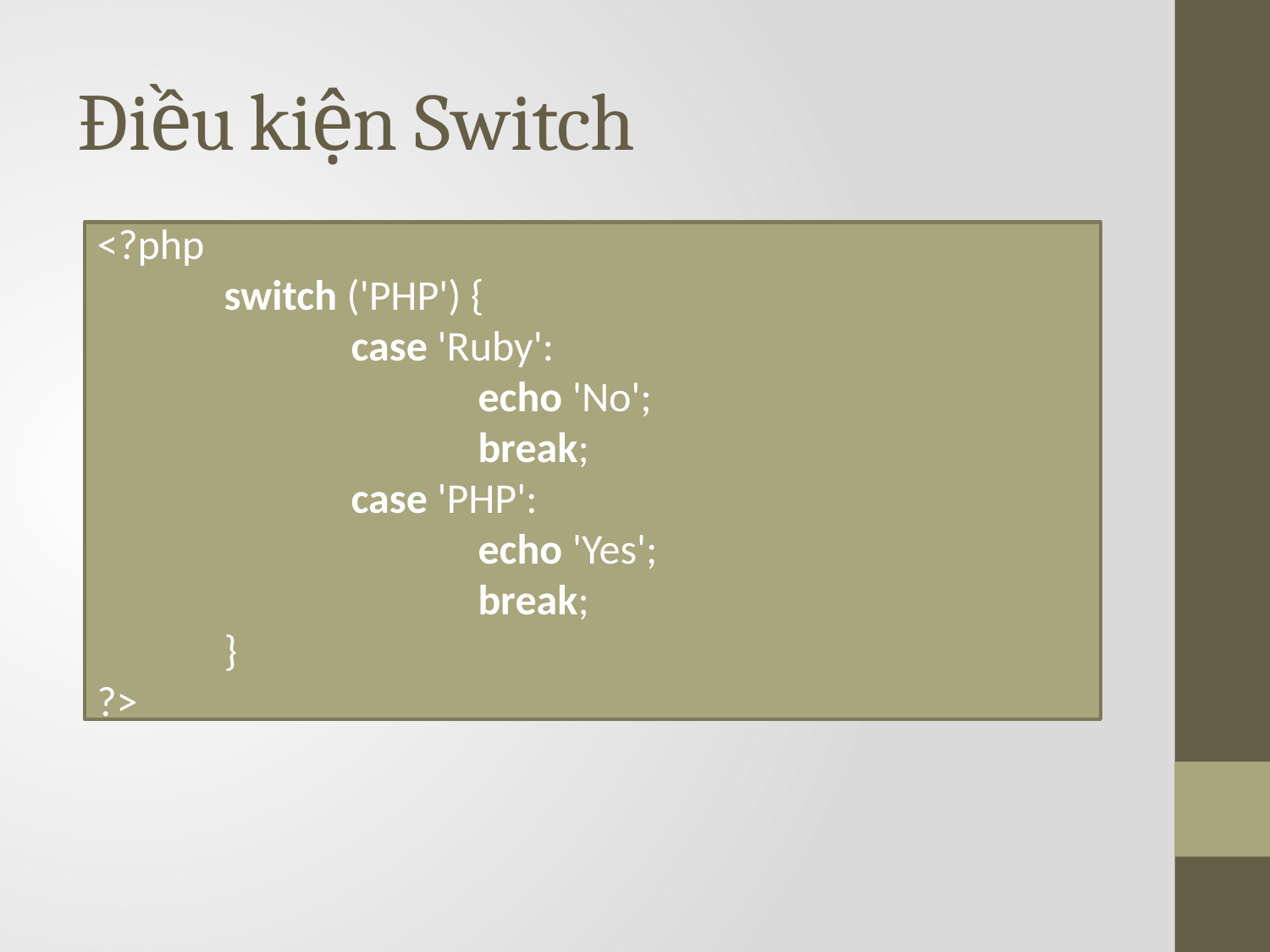

# Điều kiện Switch

<?php
	switch ('PHP') {
		case 'Ruby':
			echo 'No';
			break;
		case 'PHP':
			echo 'Yes';
			break;
	}
?>